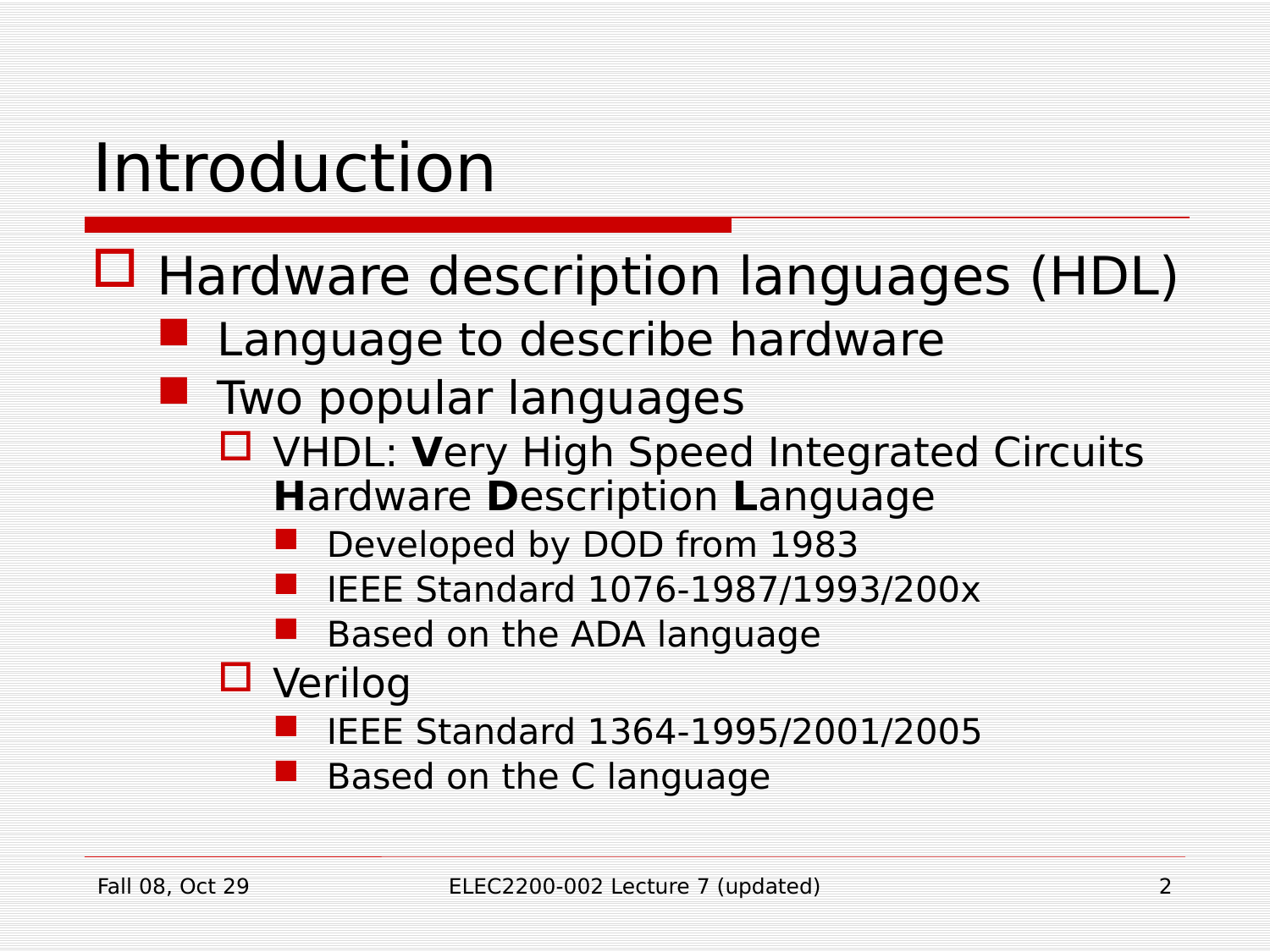

# Introduction
Hardware description languages (HDL)
Language to describe hardware
Two popular languages
VHDL: Very High Speed Integrated Circuits Hardware Description Language
Developed by DOD from 1983
IEEE Standard 1076-1987/1993/200x
Based on the ADA language
Verilog
IEEE Standard 1364-1995/2001/2005
Based on the C language

Fall 08, Oct 29
ELEC2200-002 Lecture 7 (updated)
2